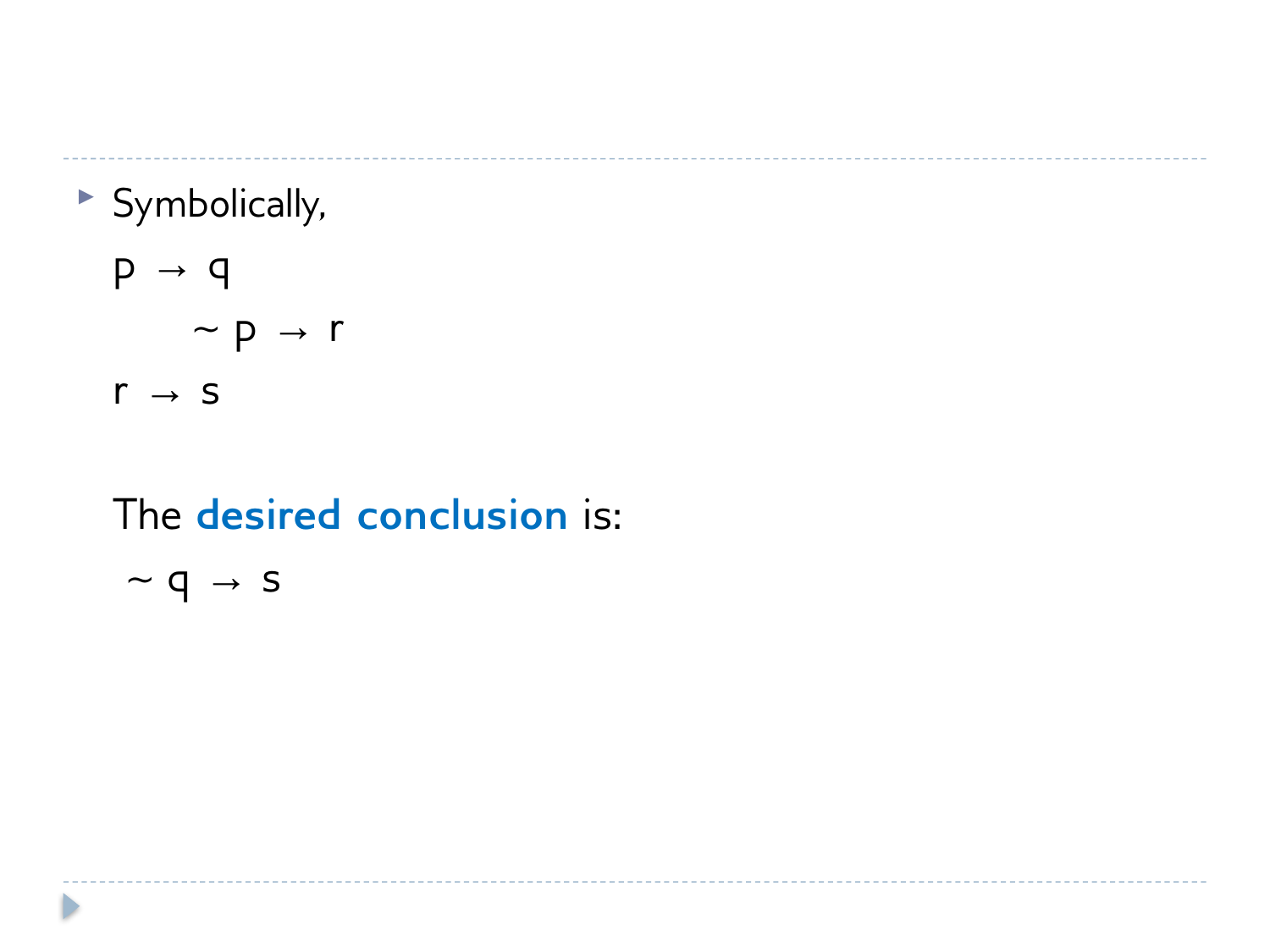

#
Symbolically,
				p → q
			      ~ p → r
				r → s

	The desired conclusion is:
				 ~ q → s